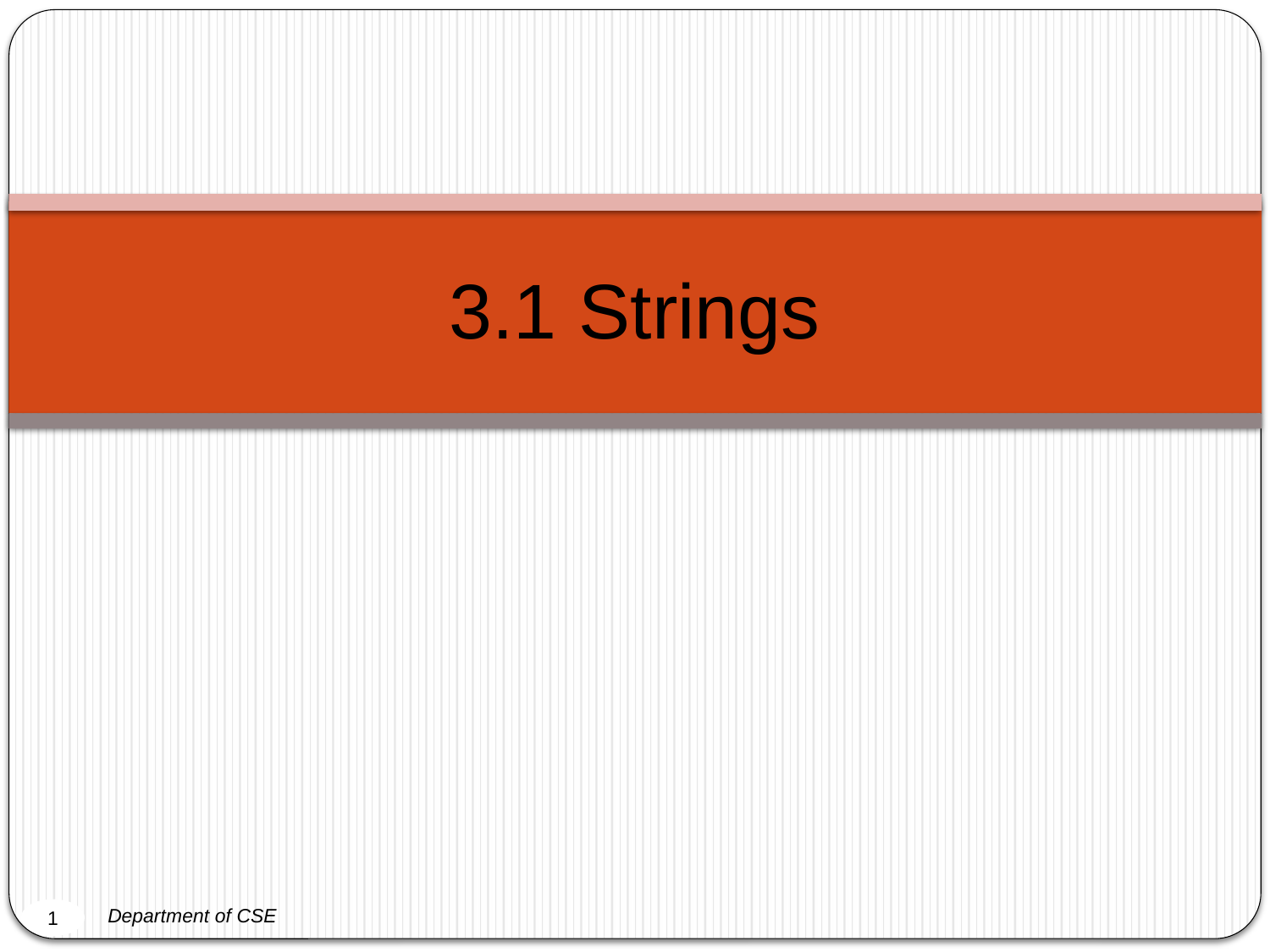

# 3.1 Strings
1
Department of CSE